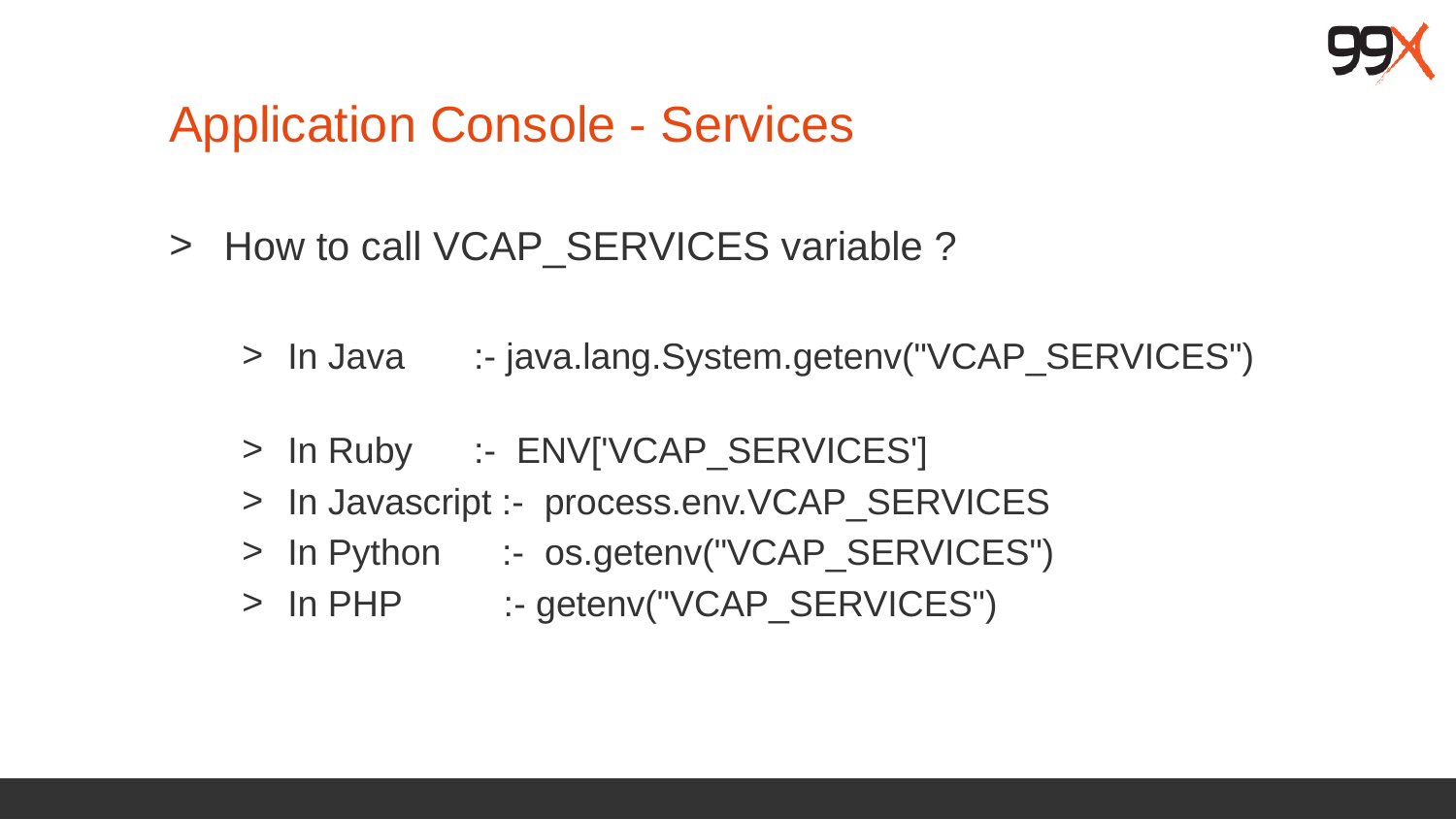

# Application Console - Services
How to call VCAP_SERVICES variable ?

In Java 	    :- java.lang.System.getenv("VCAP_SERVICES")
In Ruby 	    :-  ENV['VCAP_SERVICES']
In Javascript :-  process.env.VCAP_SERVICES
In Python      :-  os.getenv("VCAP_SERVICES")
In PHP          :- getenv("VCAP_SERVICES")